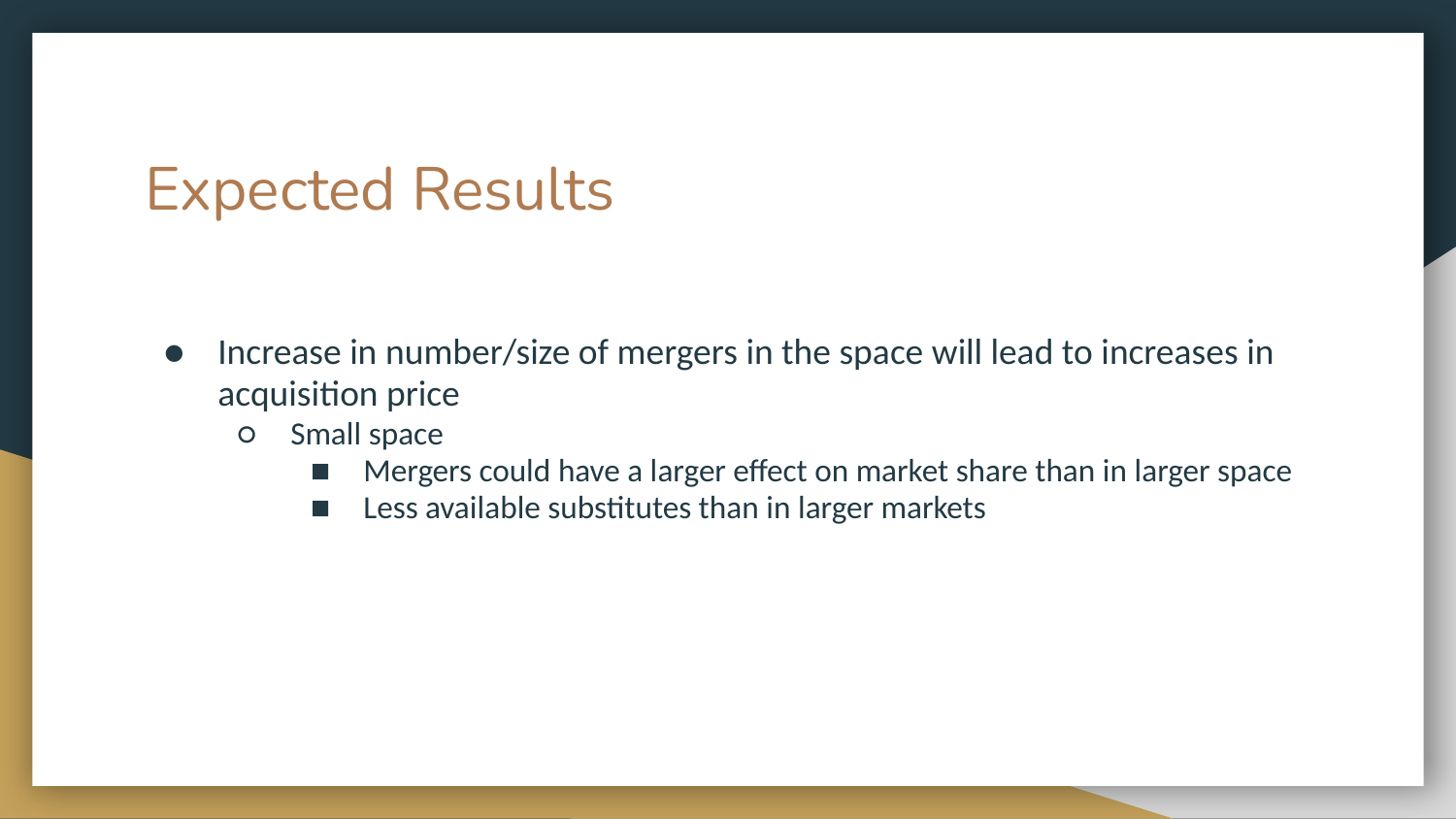

# Expected Results
Increase in number/size of mergers in the space will lead to increases in acquisition price
Small space
Mergers could have a larger effect on market share than in larger space
Less available substitutes than in larger markets